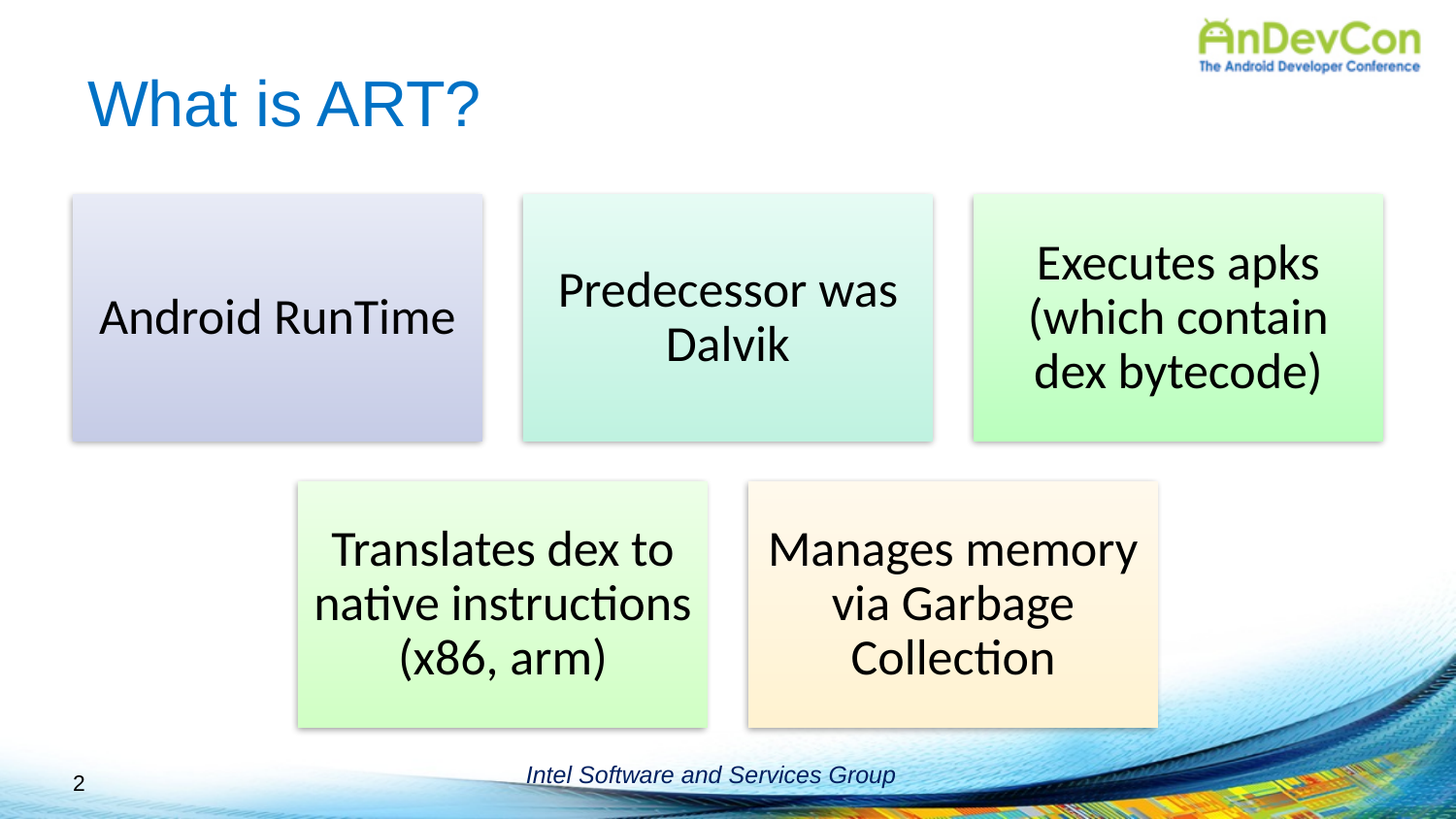

# What is ART?
Android RunTime
Predecessor was Dalvik
Executes apks (which contain dex bytecode)
Translates dex to native instructions (x86, arm)
Manages memory via Garbage Collection
2